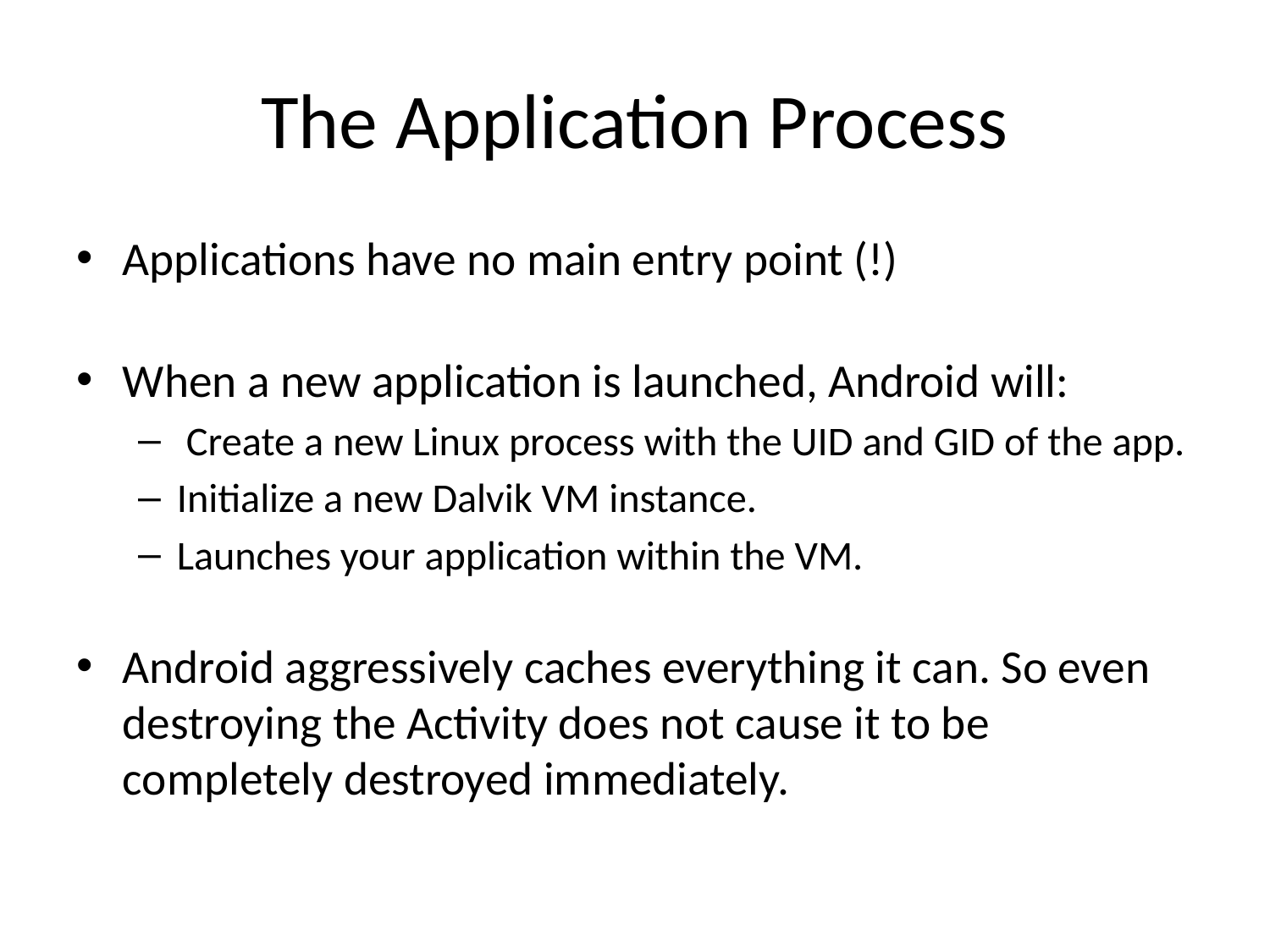

# The Application Process
Applications have no main entry point (!)
When a new application is launched, Android will:
 Create a new Linux process with the UID and GID of the app.
Initialize a new Dalvik VM instance.
Launches your application within the VM.
Android aggressively caches everything it can. So even destroying the Activity does not cause it to be completely destroyed immediately.